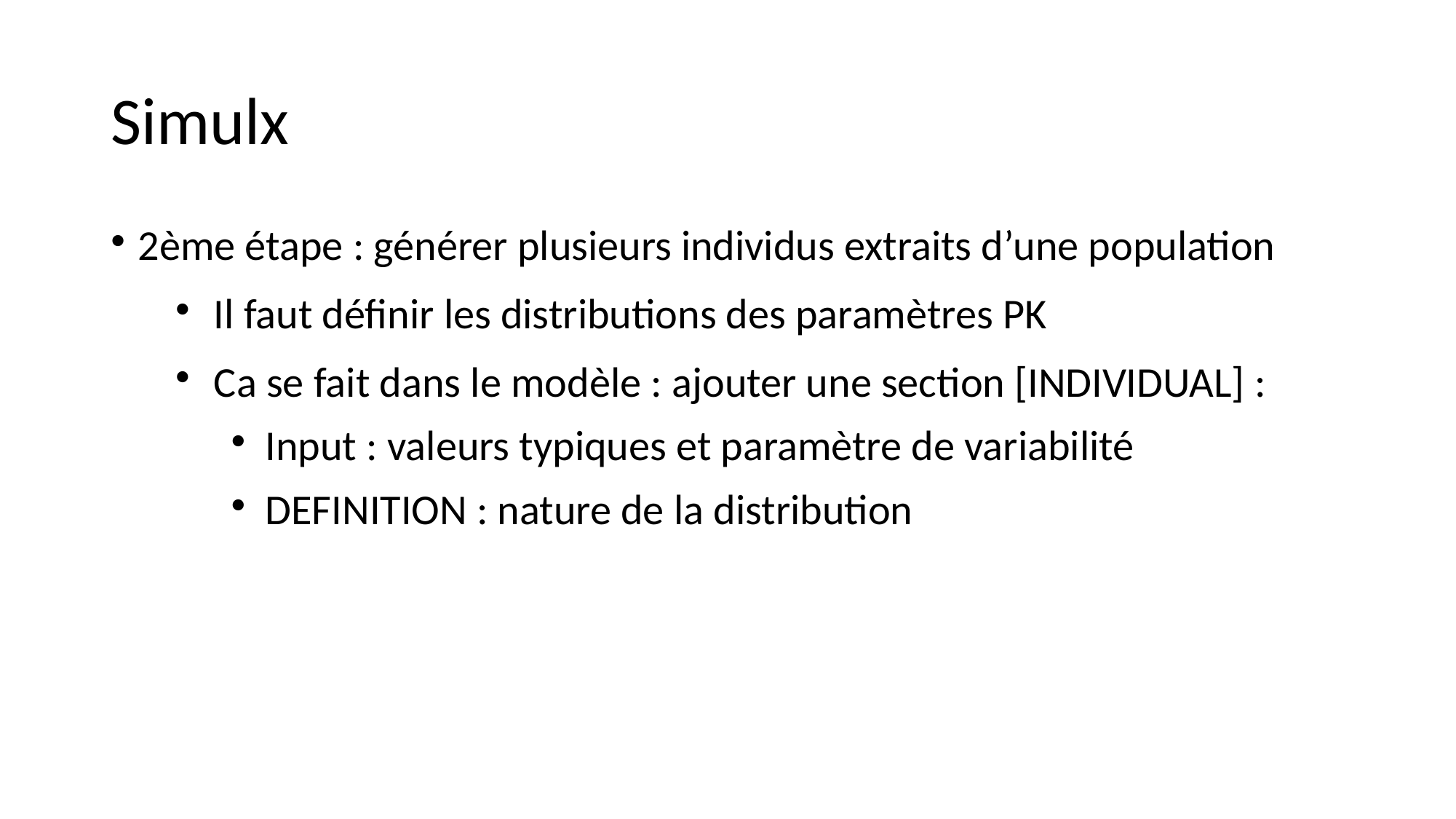

Simulx
2ème étape : générer plusieurs individus extraits d’une population
Il faut définir les distributions des paramètres PK
Ca se fait dans le modèle : ajouter une section [INDIVIDUAL] :
Input : valeurs typiques et paramètre de variabilité
DEFINITION : nature de la distribution